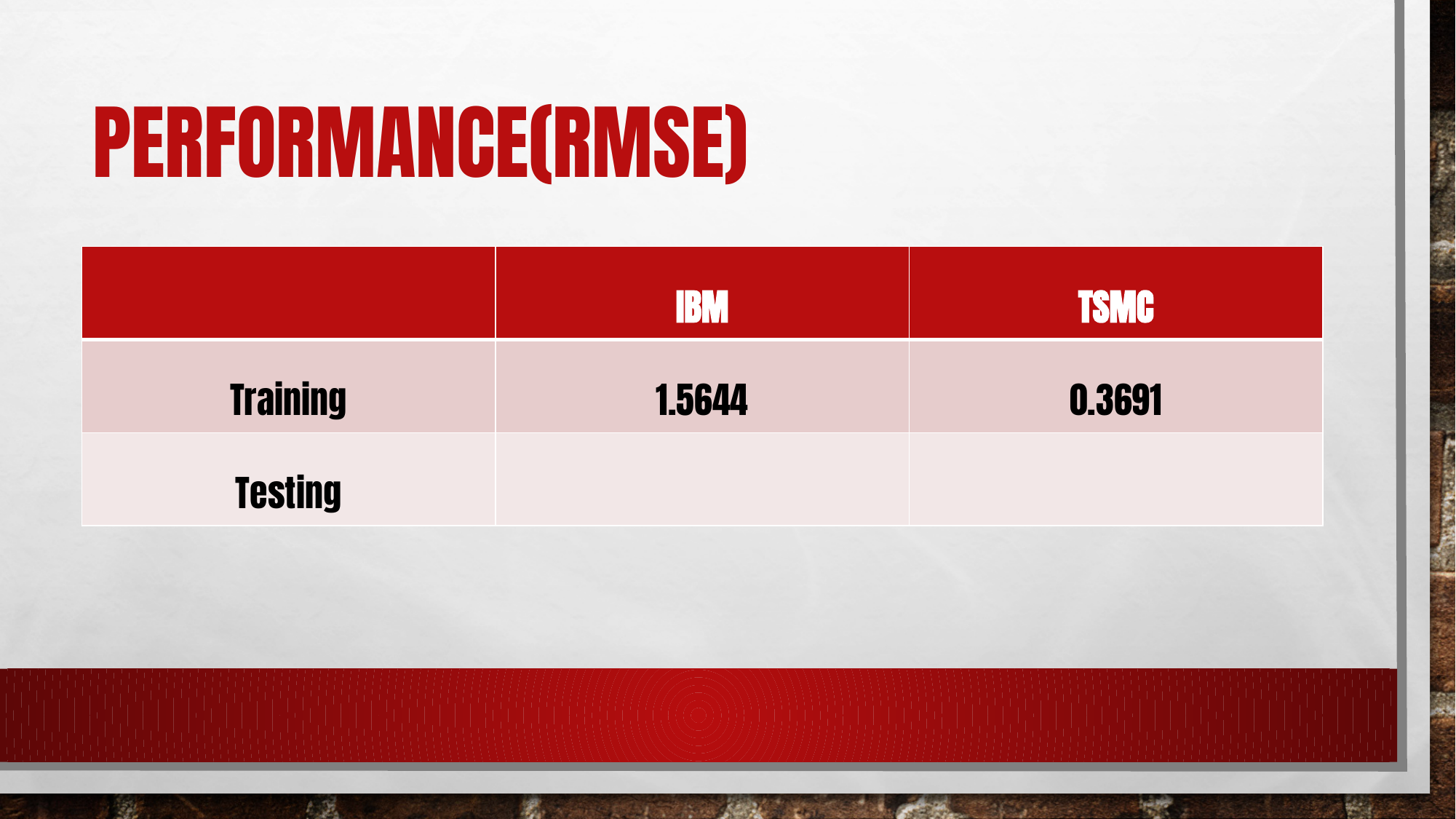

# Performance(RMSE)
|  | IBM | TSMC |
| --- | --- | --- |
| Training | 1.5644 | 0.3691 |
| Testing |  |  |